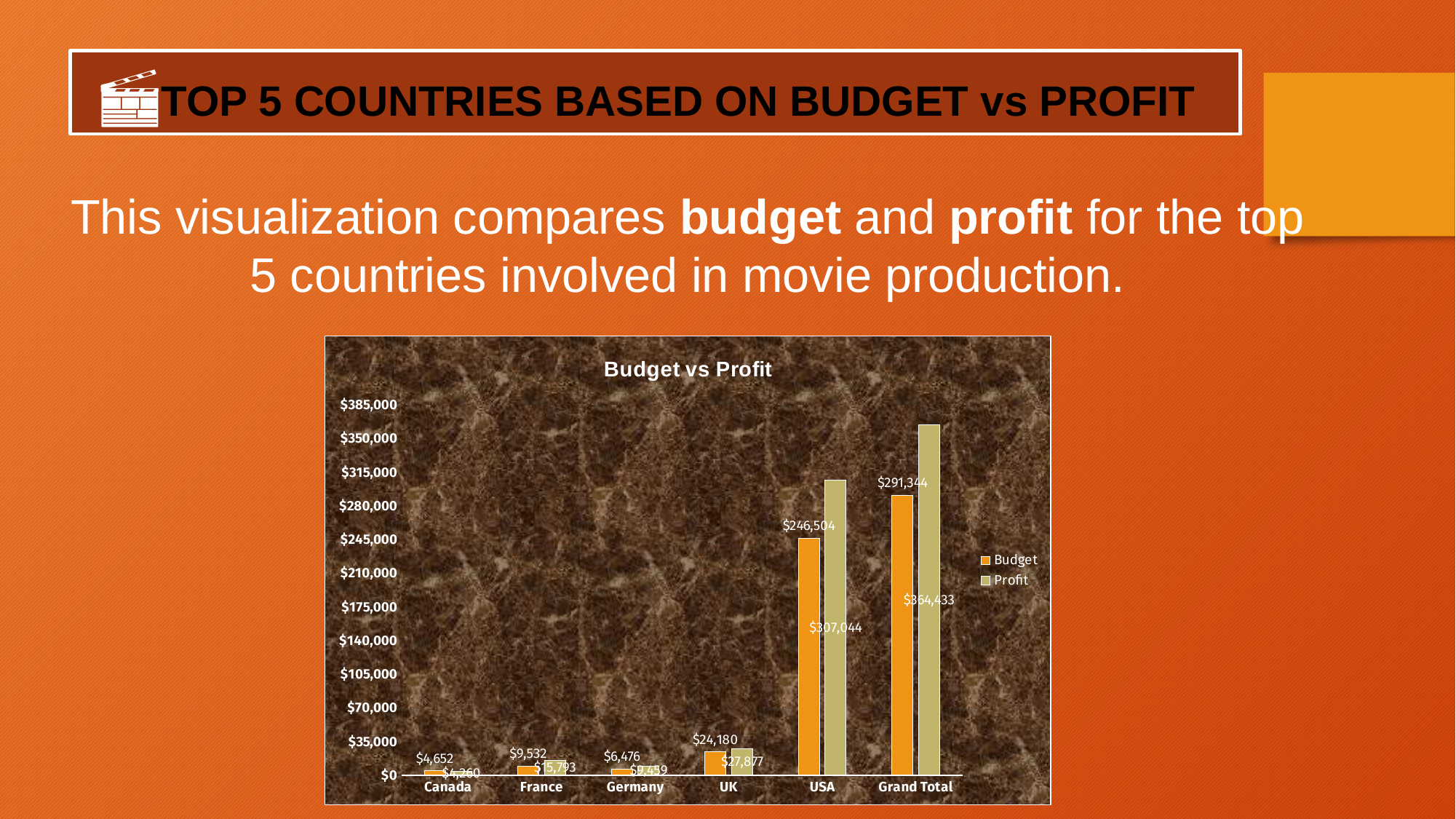

🎬TOP 5 COUNTRIES BASED ON BUDGET vs PROFIT
This visualization compares budget and profit for the top 5 countries involved in movie production.

### Chart: Budget vs Profit

| Category | Budget | Profit |
|---|---|---|
| Canada | 4651.91 | 4259.879999999999 |
| France | 9532.289999999999 | 15793.1 |
| Germany | 6475.64 | 9459.420000000002 |
| UK | 24180.059999999998 | 27876.859999999993 |
| USA | 246503.6599999999 | 307043.98000000033 |
| Grand Total | 291343.5599999999 | 364433.2399999995 |